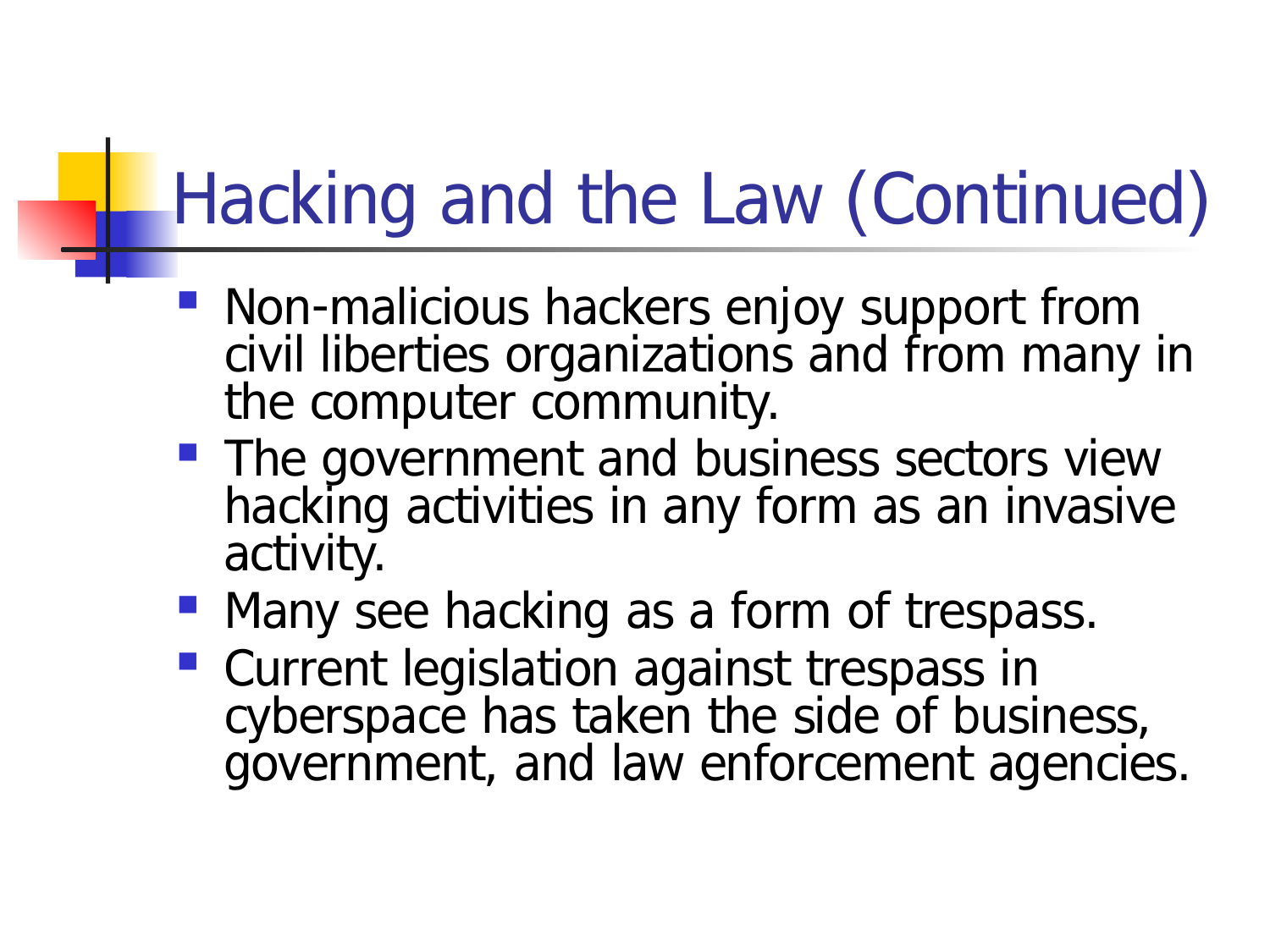

# Hacking and the Law (Continued)
Non-malicious hackers enjoy support from civil liberties organizations and from many in the computer community.
The government and business sectors view hacking activities in any form as an invasive activity.
Many see hacking as a form of trespass.
Current legislation against trespass in cyberspace has taken the side of business, government, and law enforcement agencies.